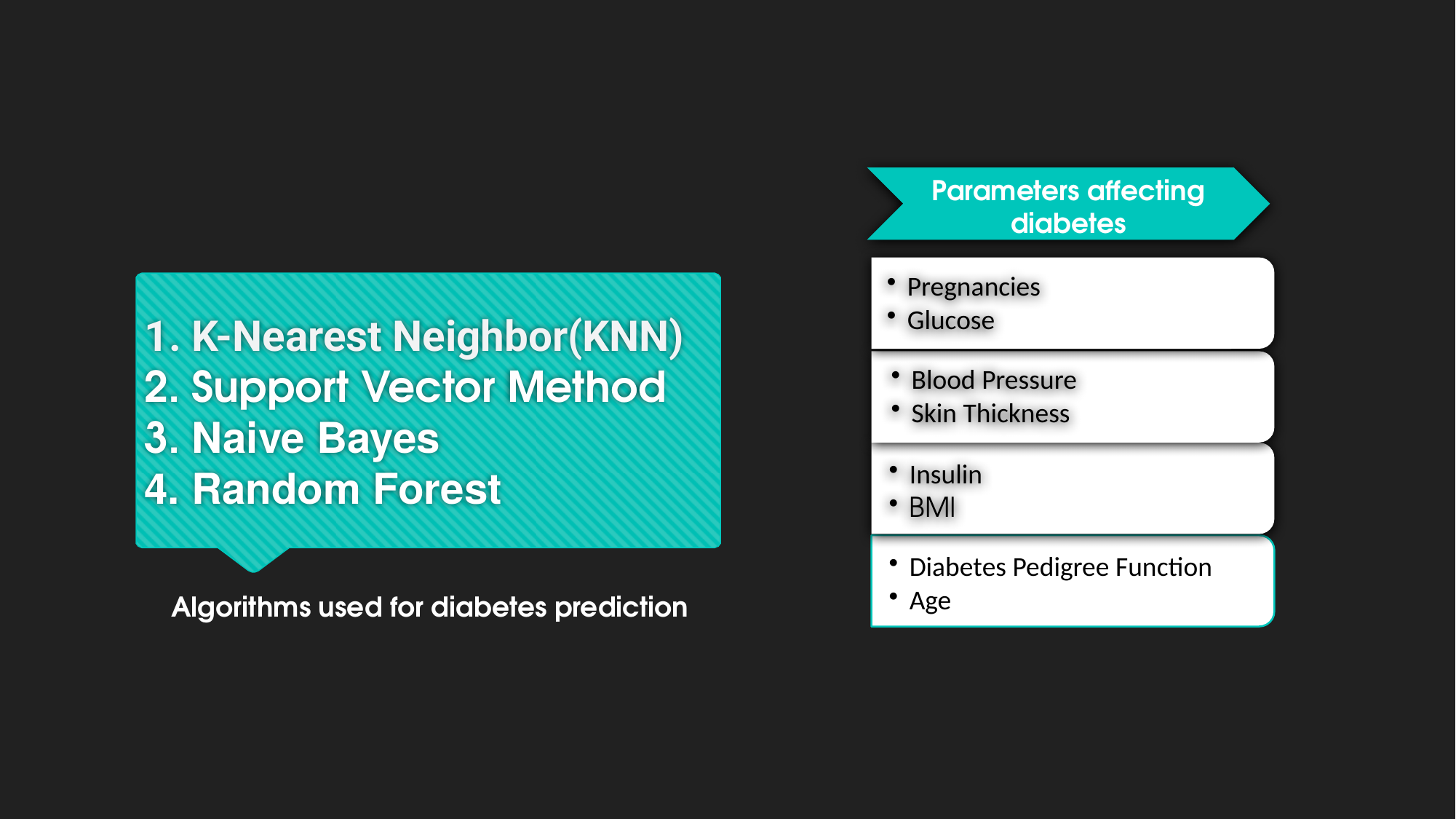

Parameters affecting diabetes

Pregnancies
Glucose
# 1. K-Nearest Neighbor(KNN) 2. Support Vector Method 3. Naive Bayes 4. Random Forest

Blood Pressure
Skin Thickness

Insulin
BMI

Diabetes Pedigree Function
Age
Algorithms used for diabetes prediction